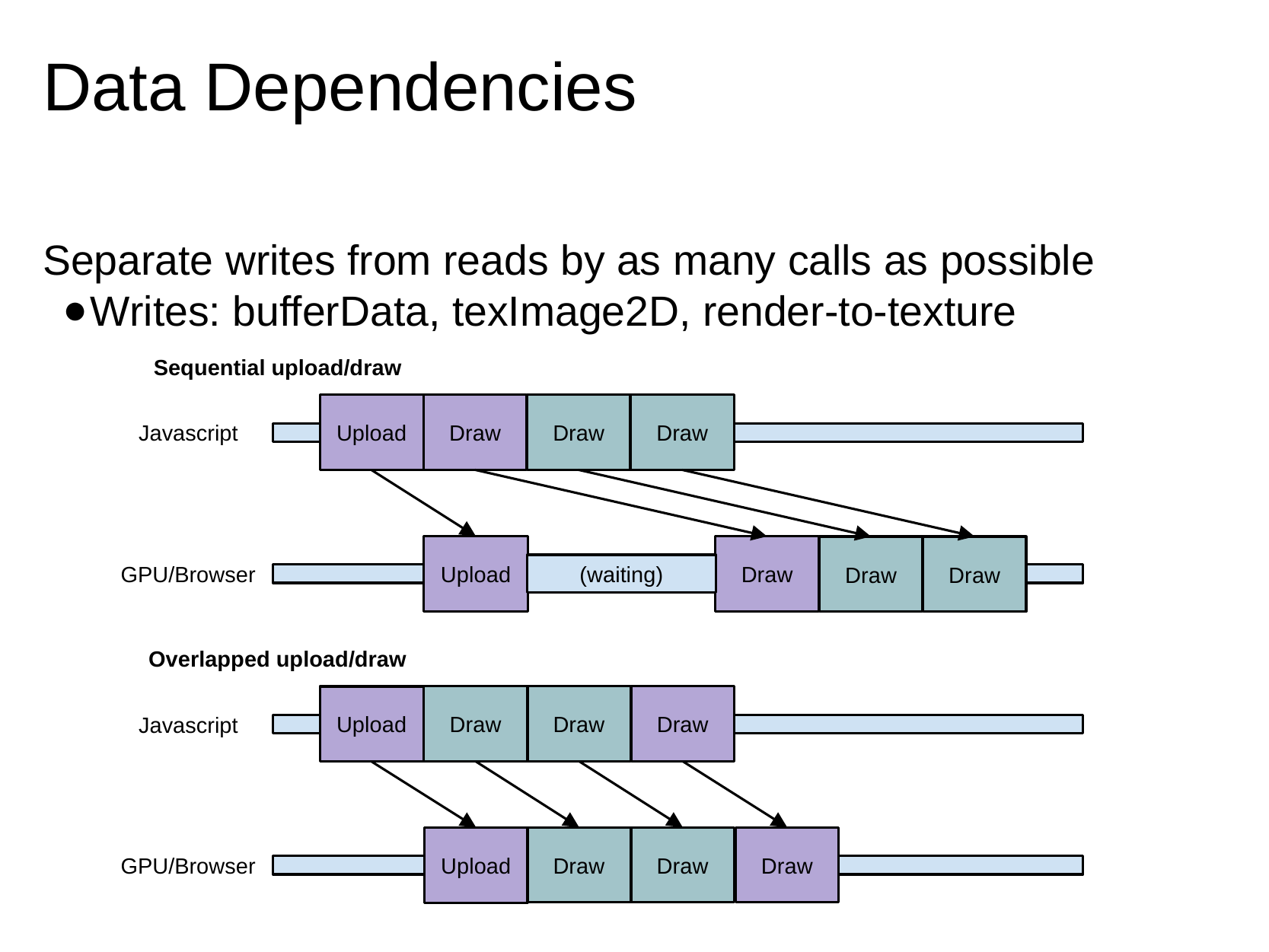

# Data Dependencies
Separate writes from reads by as many calls as possible
Writes: bufferData, texImage2D, render-to-texture
Sequential upload/draw
Draw
Draw
Draw
Upload
Javascript

Upload
Draw
Draw
Draw
GPU/Browser
(waiting)

Overlapped upload/draw
Draw
Draw
Draw
Upload
Javascript

Draw
Draw
Draw
Upload
GPU/Browser